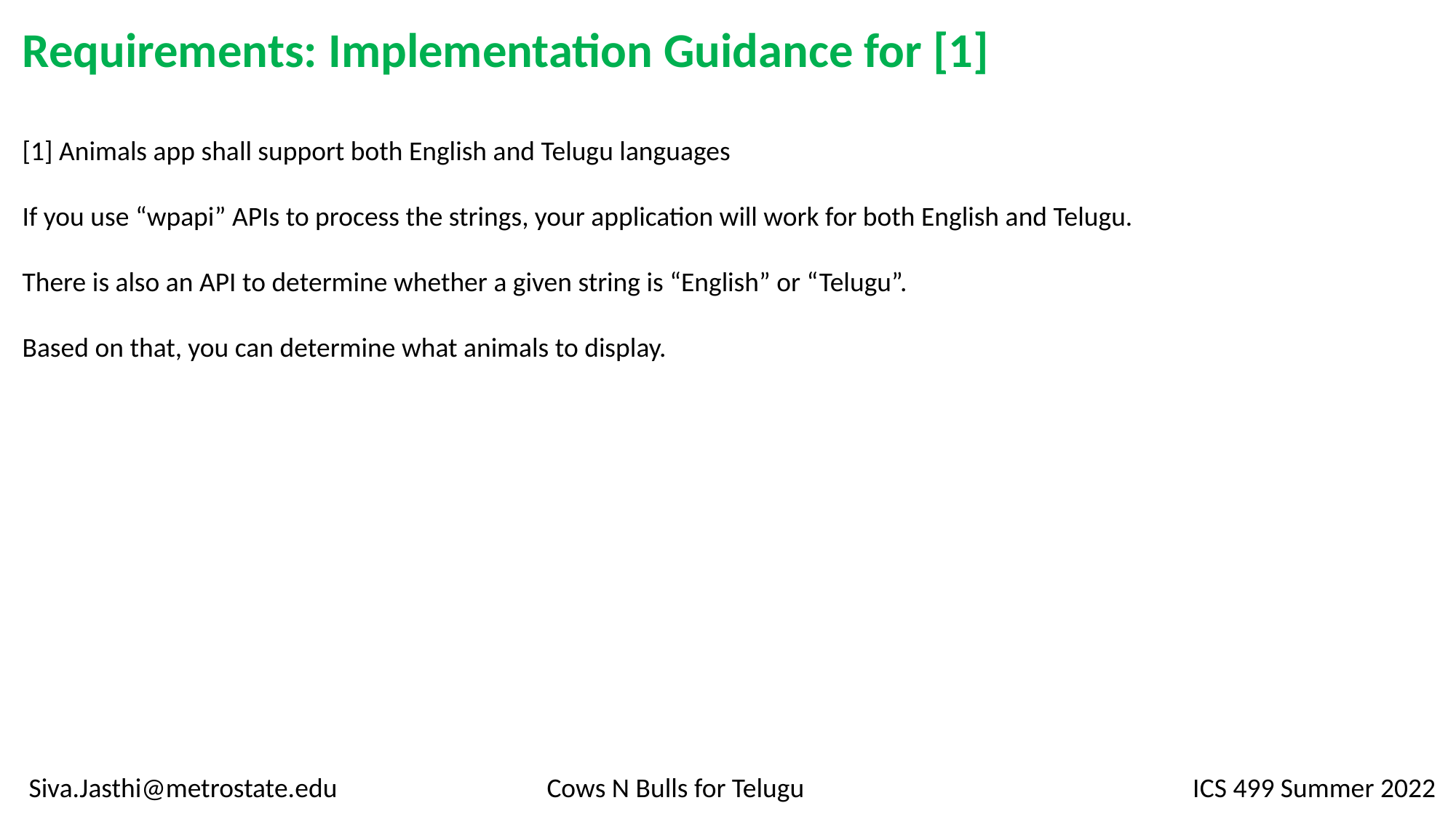

Requirements: Implementation Guidance for [1]
[1] Animals app shall support both English and Telugu languages

If you use “wpapi” APIs to process the strings, your application will work for both English and Telugu.

There is also an API to determine whether a given string is “English” or “Telugu”.

Based on that, you can determine what animals to display.

Siva.Jasthi@metrostate.edu                                  Cows N Bulls for Telugu                                                               ICS 499 Summer 2022